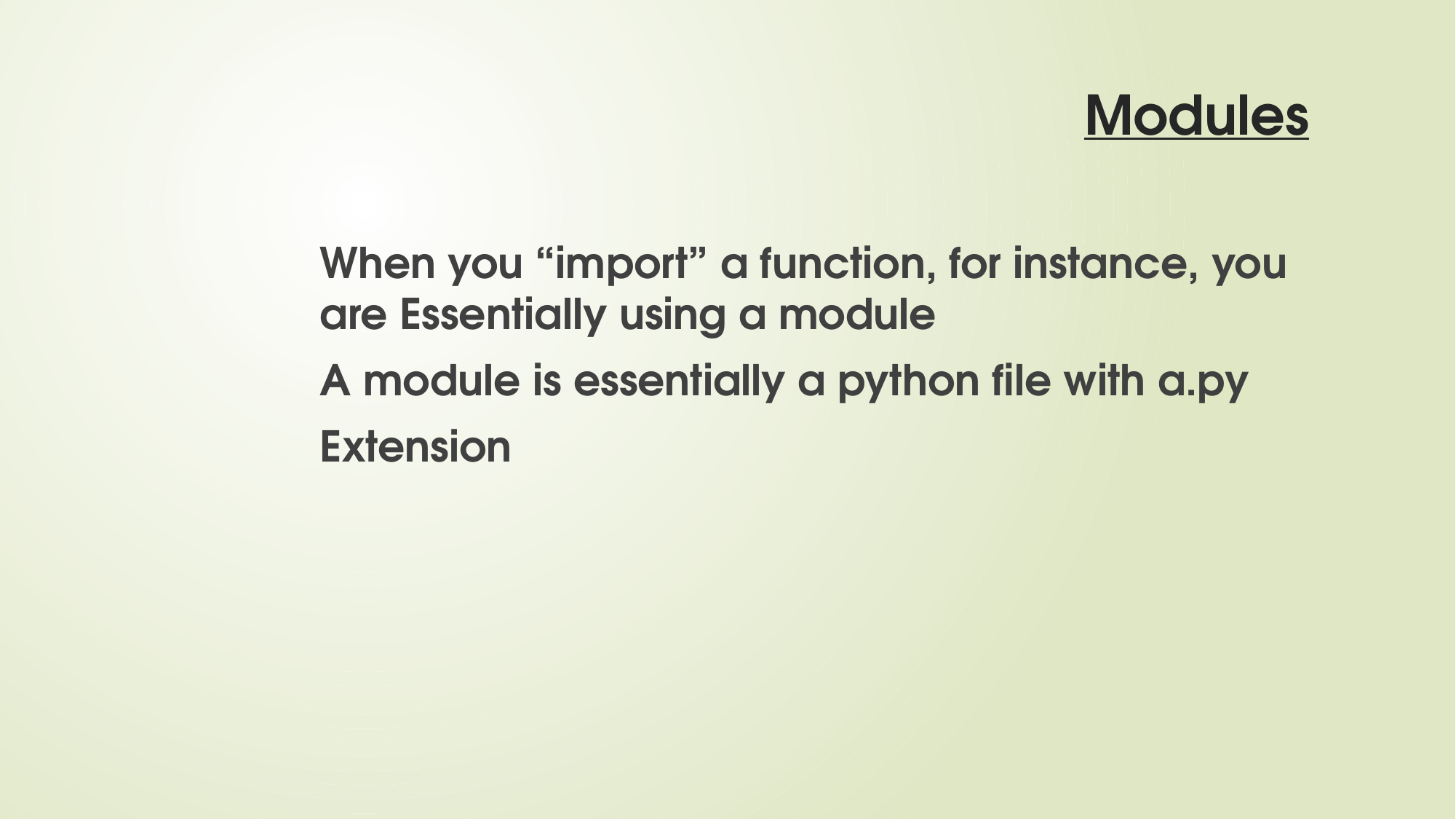

# Modules

When you “import” a function, for instance, you are Essentially using a module
A module is essentially a python file with a.py
Extension